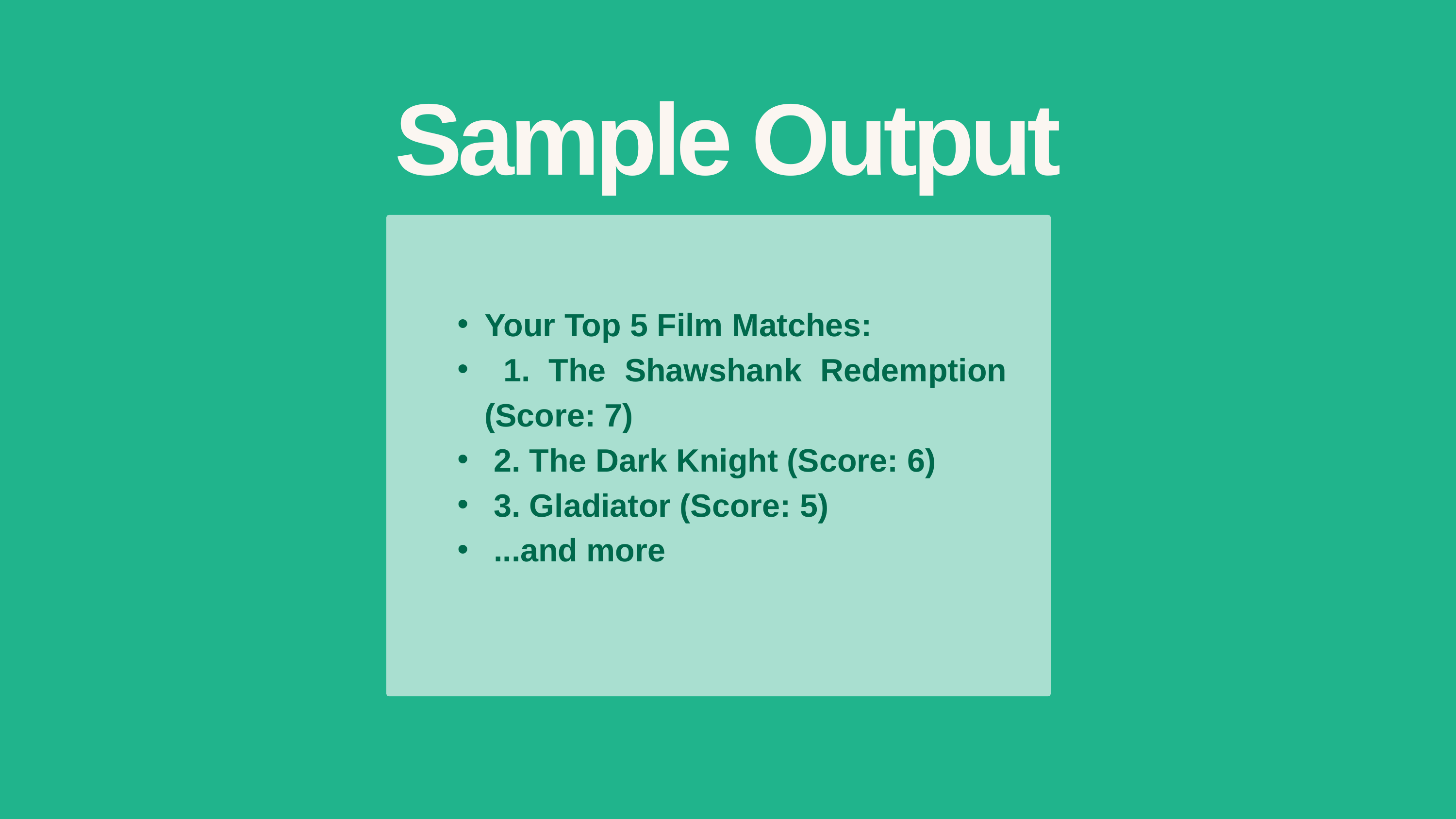

Sample Output

Your Top 5 Film Matches:
 1. The Shawshank Redemption (Score: 7)
 2. The Dark Knight (Score: 6)
 3. Gladiator (Score: 5)
 ...and more